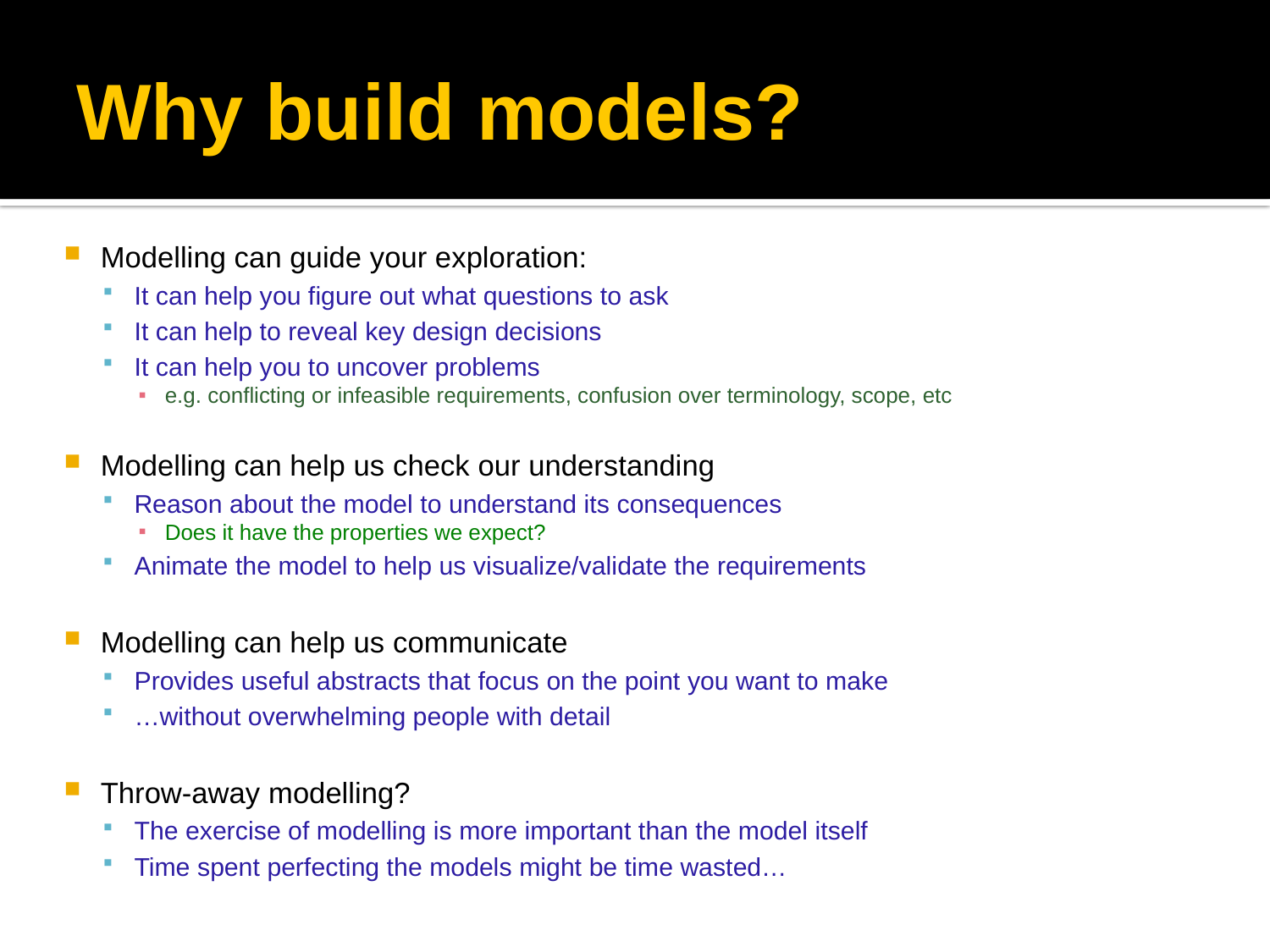

# Why build models?
Modelling can guide your exploration:
It can help you figure out what questions to ask
It can help to reveal key design decisions
It can help you to uncover problems
e.g. conflicting or infeasible requirements, confusion over terminology, scope, etc

Modelling can help us check our understanding
Reason about the model to understand its consequences
Does it have the properties we expect?
Animate the model to help us visualize/validate the requirements

Modelling can help us communicate
Provides useful abstracts that focus on the point you want to make
…without overwhelming people with detail

Throw-away modelling?
The exercise of modelling is more important than the model itself
Time spent perfecting the models might be time wasted…